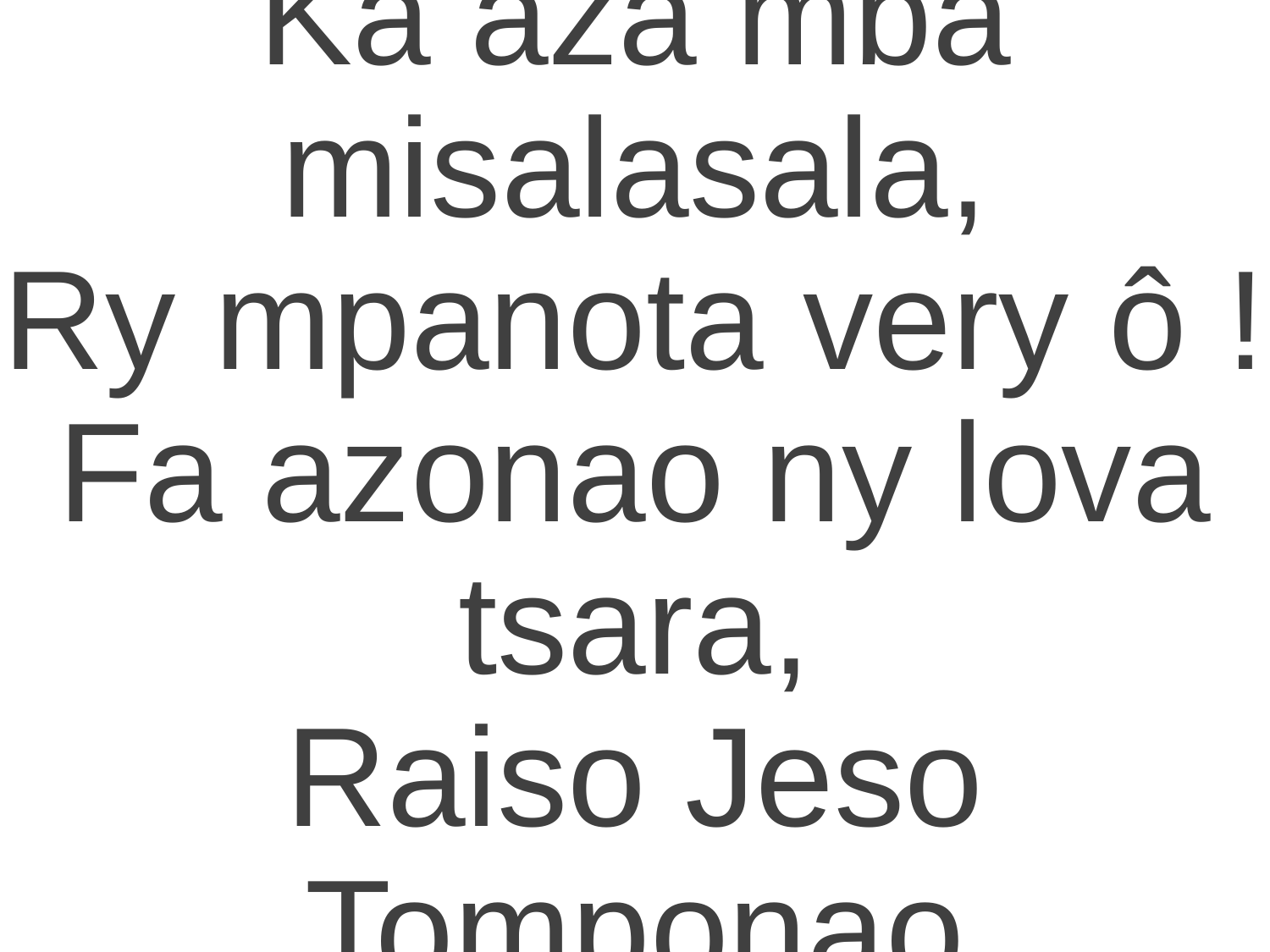

Ka aza mba misalasala,
Ry mpanota very ô !
Fa azonao ny lova tsara,
Raiso Jeso Tomponao